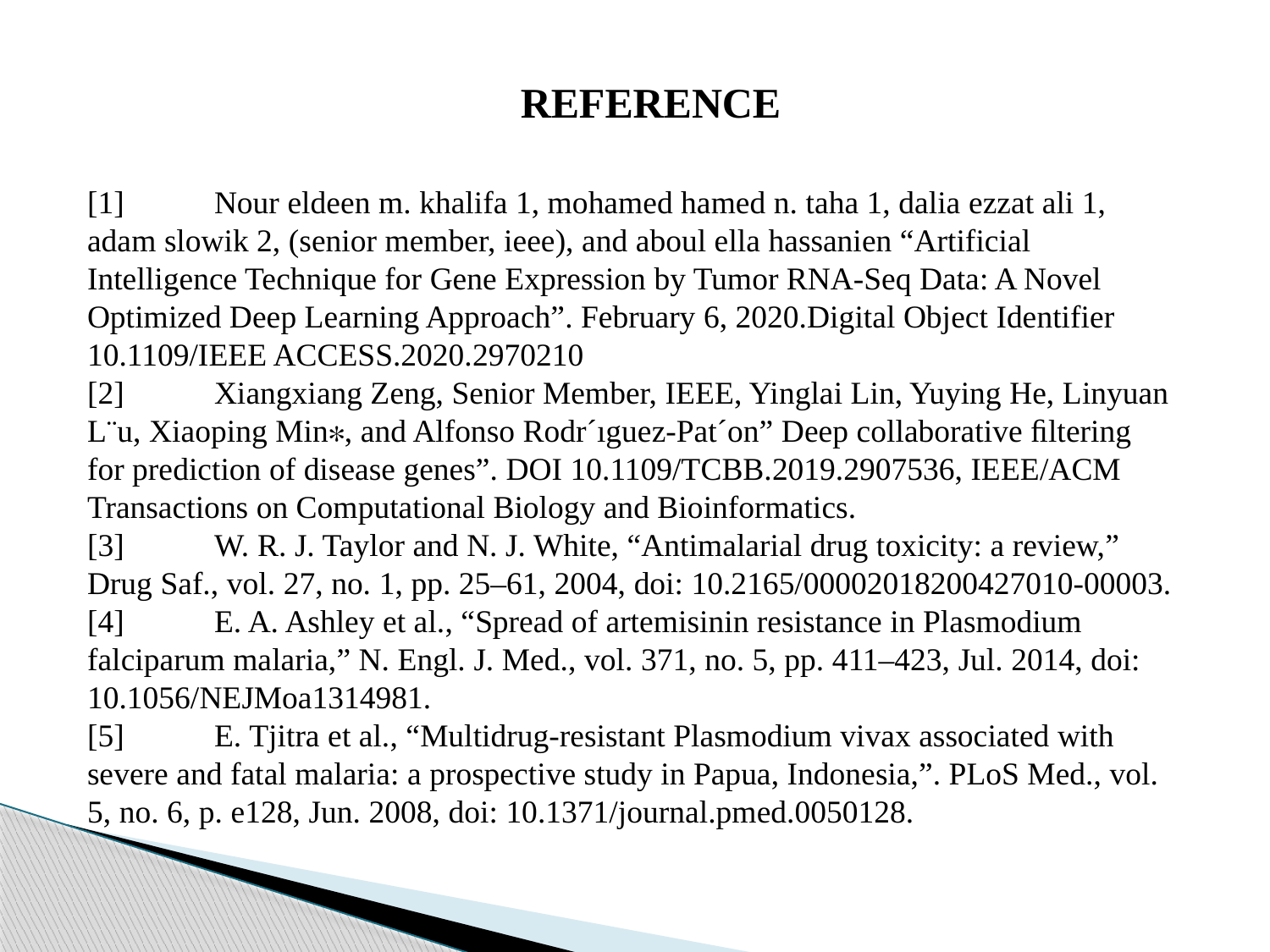

REFERENCE
[1]	Nour eldeen m. khalifa 1, mohamed hamed n. taha 1, dalia ezzat ali 1, adam slowik 2, (senior member, ieee), and aboul ella hassanien “Artificial Intelligence Technique for Gene Expression by Tumor RNA-Seq Data: A Novel Optimized Deep Learning Approach”. February 6, 2020.Digital Object Identifier 10.1109/IEEE ACCESS.2020.2970210
[2]	Xiangxiang Zeng, Senior Member, IEEE, Yinglai Lin, Yuying He, Linyuan L¨u, Xiaoping Min∗, and Alfonso Rodr´ıguez-Pat´on” Deep collaborative ﬁltering for prediction of disease genes”. DOI 10.1109/TCBB.2019.2907536, IEEE/ACM Transactions on Computational Biology and Bioinformatics.
[3]	W. R. J. Taylor and N. J. White, “Antimalarial drug toxicity: a review,” Drug Saf., vol. 27, no. 1, pp. 25–61, 2004, doi: 10.2165/00002018200427010-00003.
[4]	E. A. Ashley et al., “Spread of artemisinin resistance in Plasmodium falciparum malaria,” N. Engl. J. Med., vol. 371, no. 5, pp. 411–423, Jul. 2014, doi: 10.1056/NEJMoa1314981.
[5]	E. Tjitra et al., “Multidrug-resistant Plasmodium vivax associated with severe and fatal malaria: a prospective study in Papua, Indonesia,”. PLoS Med., vol. 5, no. 6, p. e128, Jun. 2008, doi: 10.1371/journal.pmed.0050128.